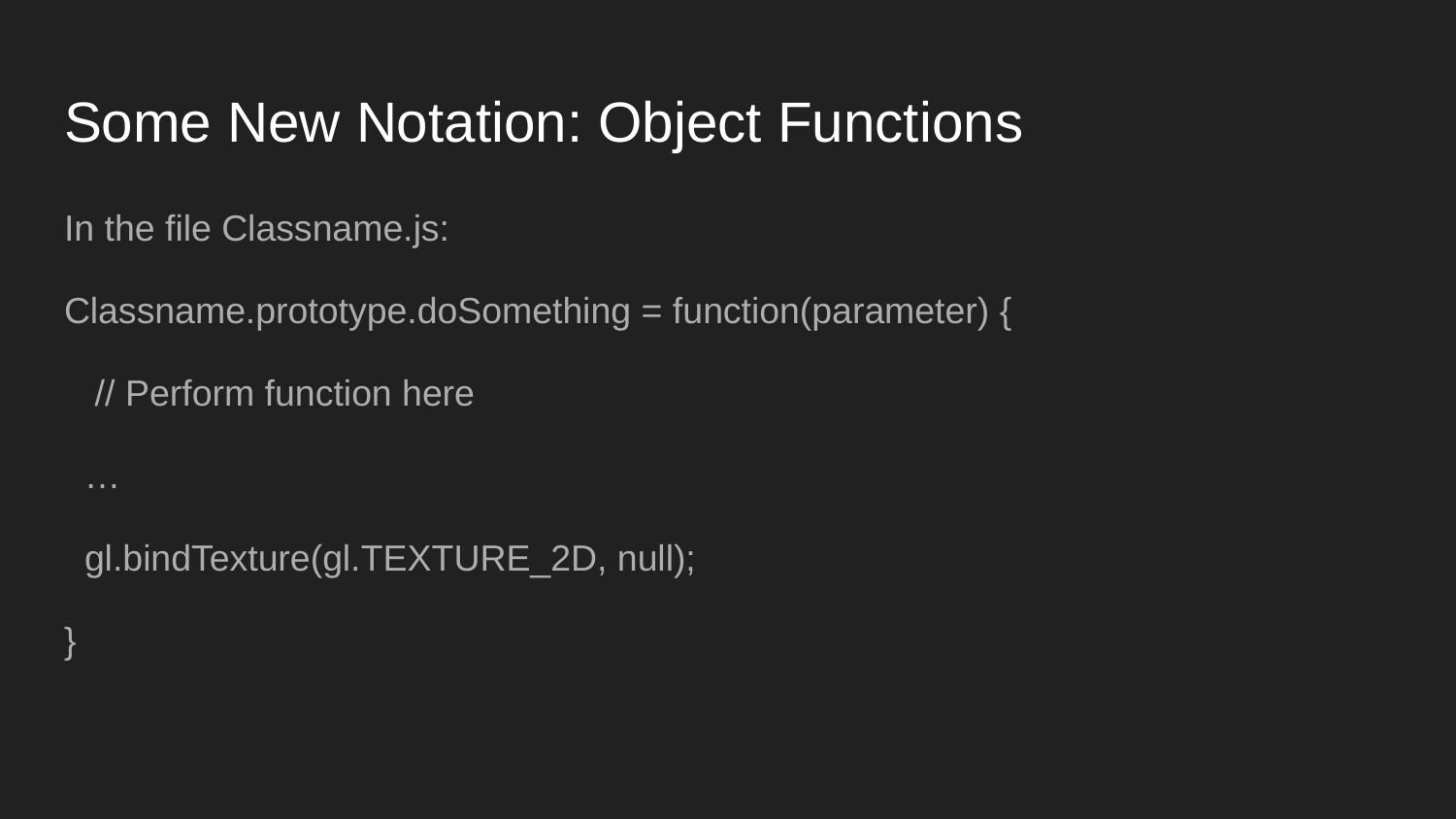

# Some New Notation: Object Functions
In the file Classname.js:
Classname.prototype.doSomething = function(parameter) {
   // Perform function here
  …
  gl.bindTexture(gl.TEXTURE_2D, null);
}